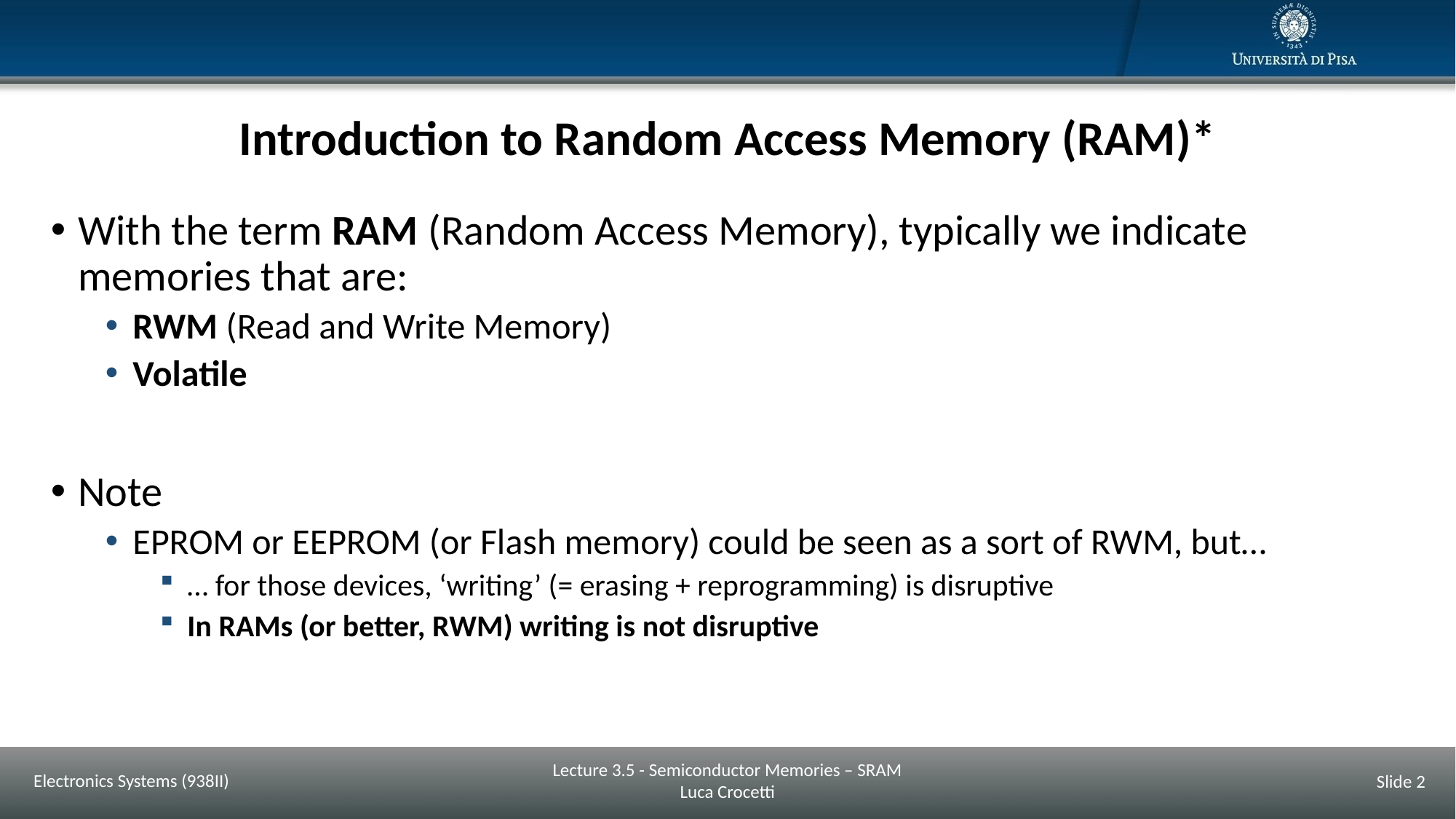

# Introduction to Random Access Memory (RAM)*
With the term RAM (Random Access Memory), typically we indicate memories that are:
RWM (Read and Write Memory)
Volatile

Note
EPROM or EEPROM (or Flash memory) could be seen as a sort of RWM, but…
… for those devices, ‘writing’ (= erasing + reprogramming) is disruptive
In RAMs (or better, RWM) writing is not disruptive